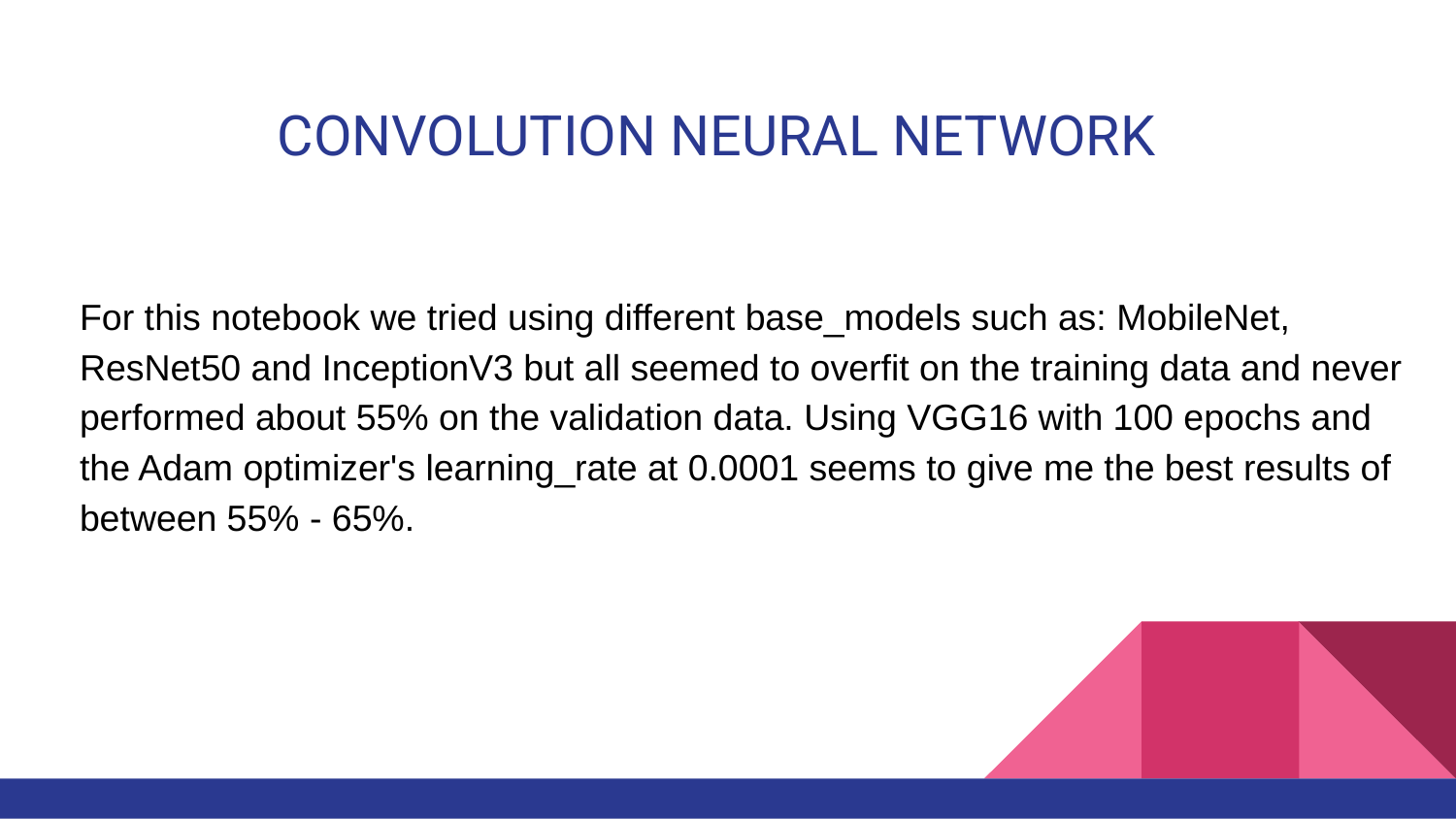

# CONVOLUTION NEURAL NETWORK
For this notebook we tried using different base_models such as: MobileNet, ResNet50 and InceptionV3 but all seemed to overfit on the training data and never performed about 55% on the validation data. Using VGG16 with 100 epochs and the Adam optimizer's learning_rate at 0.0001 seems to give me the best results of between 55% - 65%.